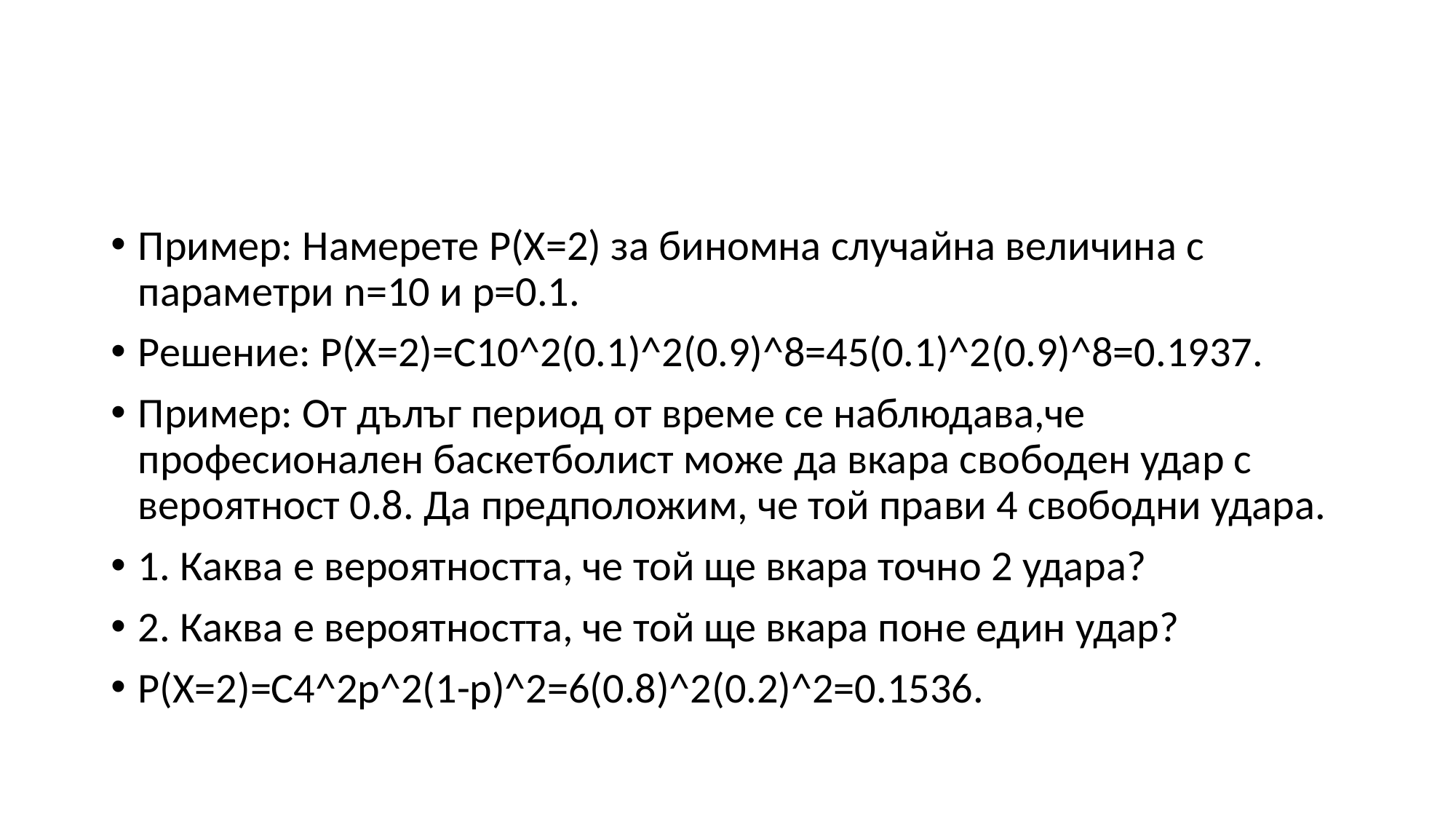

#
Пример: Намерете P(X=2) за биномна случайна величина с параметри n=10 и p=0.1.
Решение: P(X=2)=C10^2(0.1)^2(0.9)^8=45(0.1)^2(0.9)^8=0.1937.
Пример: От дълъг период от време се наблюдава,че професионален баскетболист може да вкара свободен удар с вероятност 0.8. Да предположим, че той прави 4 свободни удара.
1. Каква е вероятността, че той ще вкара точно 2 удара?
2. Каква е вероятността, че той ще вкара поне един удар?
P(X=2)=C4^2p^2(1-p)^2=6(0.8)^2(0.2)^2=0.1536.